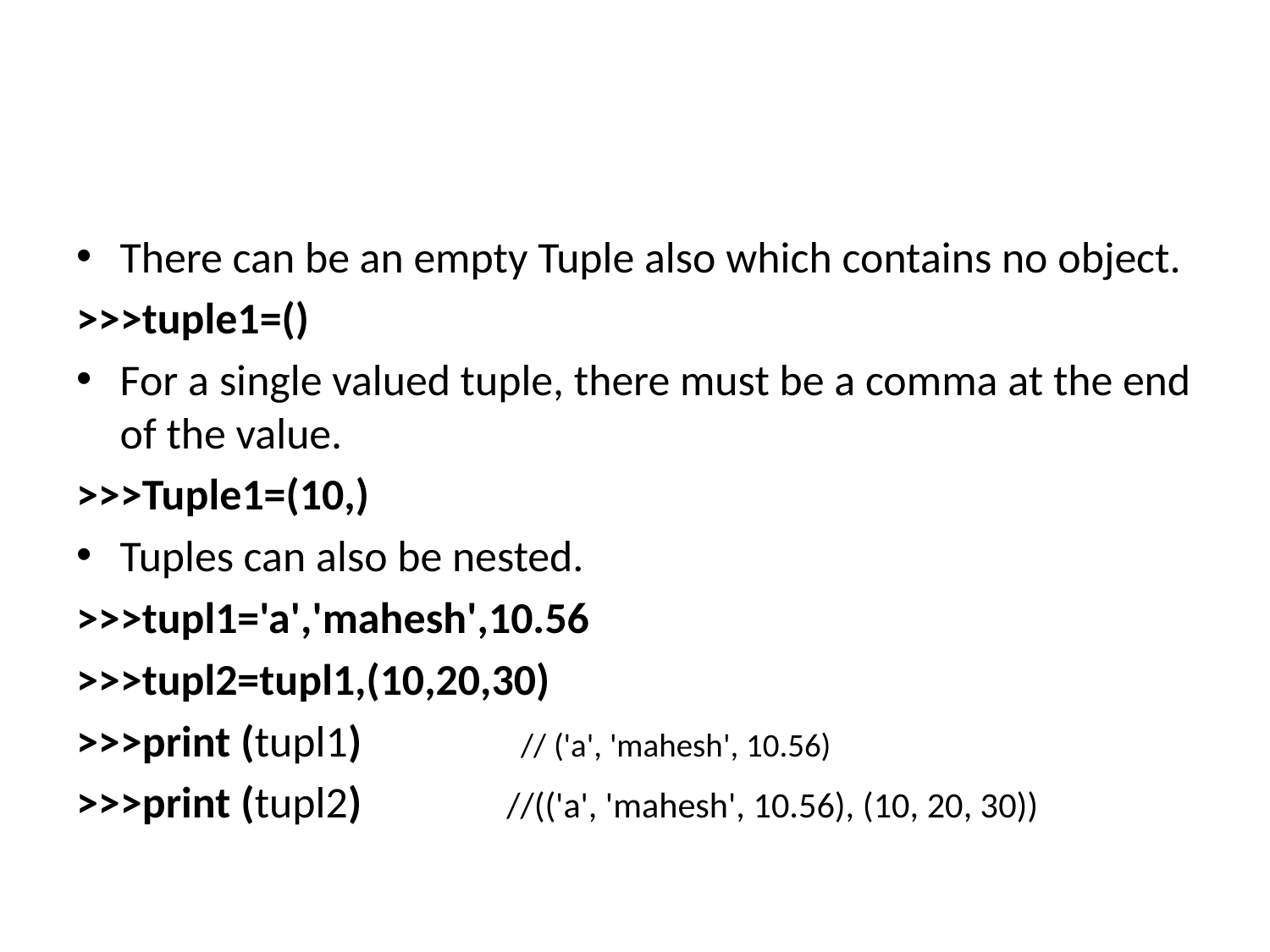

#
There can be an empty Tuple also which contains no object.
>>>tuple1=()
For a single valued tuple, there must be a comma at the end of the value.
>>>Tuple1=(10,)
Tuples can also be nested.
>>>tupl1='a','mahesh',10.56
>>>tupl2=tupl1,(10,20,30)
>>>print (tupl1)                // ('a', 'mahesh', 10.56)
>>>print (tupl2)  	         //(('a', 'mahesh', 10.56), (10, 20, 30))